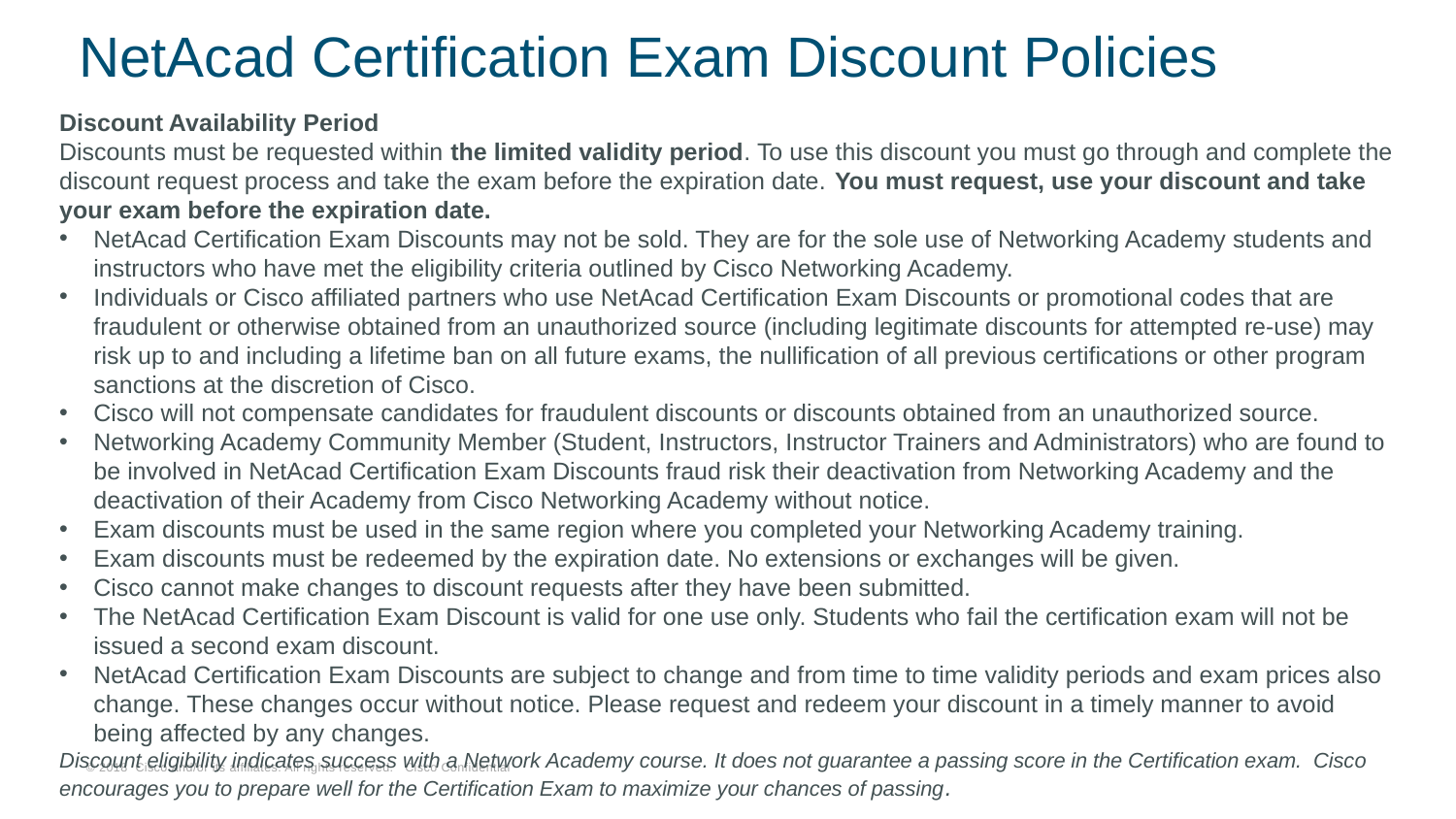

# NetAcad Certification Exam Discount Policies
Discount Availability Period
Discounts must be requested within the limited validity period. To use this discount you must go through and complete the discount request process and take the exam before the expiration date. You must request, use your discount and take your exam before the expiration date.
NetAcad Certification Exam Discounts may not be sold. They are for the sole use of Networking Academy students and instructors who have met the eligibility criteria outlined by Cisco Networking Academy.
Individuals or Cisco affiliated partners who use NetAcad Certification Exam Discounts or promotional codes that are fraudulent or otherwise obtained from an unauthorized source (including legitimate discounts for attempted re-use) may risk up to and including a lifetime ban on all future exams, the nullification of all previous certifications or other program sanctions at the discretion of Cisco.
Cisco will not compensate candidates for fraudulent discounts or discounts obtained from an unauthorized source.
Networking Academy Community Member (Student, Instructors, Instructor Trainers and Administrators) who are found to be involved in NetAcad Certification Exam Discounts fraud risk their deactivation from Networking Academy and the deactivation of their Academy from Cisco Networking Academy without notice.
Exam discounts must be used in the same region where you completed your Networking Academy training.
Exam discounts must be redeemed by the expiration date. No extensions or exchanges will be given.
Cisco cannot make changes to discount requests after they have been submitted.
The NetAcad Certification Exam Discount is valid for one use only. Students who fail the certification exam will not be issued a second exam discount.
NetAcad Certification Exam Discounts are subject to change and from time to time validity periods and exam prices also change. These changes occur without notice. Please request and redeem your discount in a timely manner to avoid being affected by any changes.
Discount eligibility indicates success with a Network Academy course. It does not guarantee a passing score in the Certification exam.  Cisco encourages you to prepare well for the Certification Exam to maximize your chances of passing.